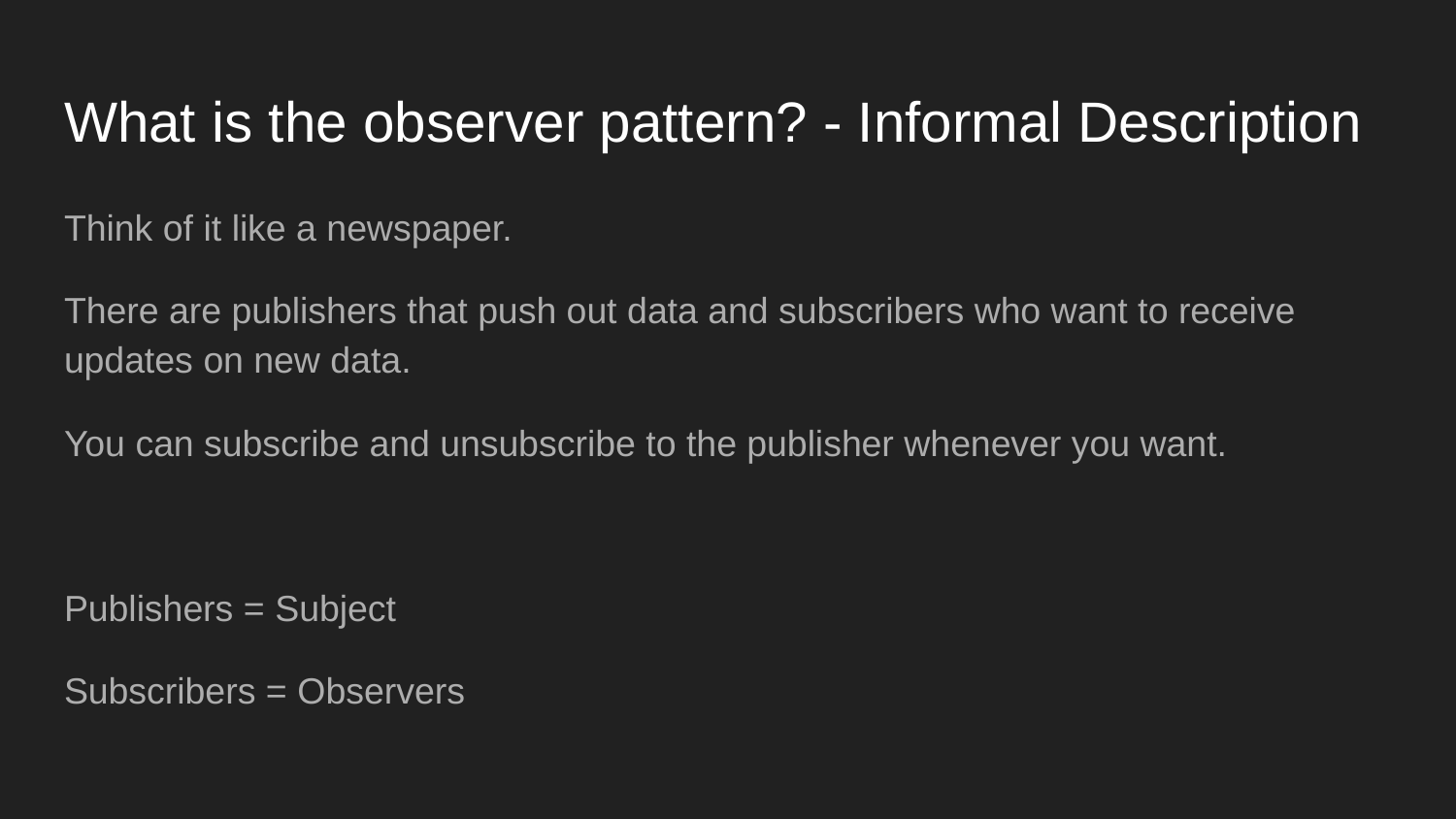

# What is the observer pattern? - Informal Description
Think of it like a newspaper.
There are publishers that push out data and subscribers who want to receive updates on new data.
You can subscribe and unsubscribe to the publisher whenever you want.

Publishers = Subject
Subscribers = Observers